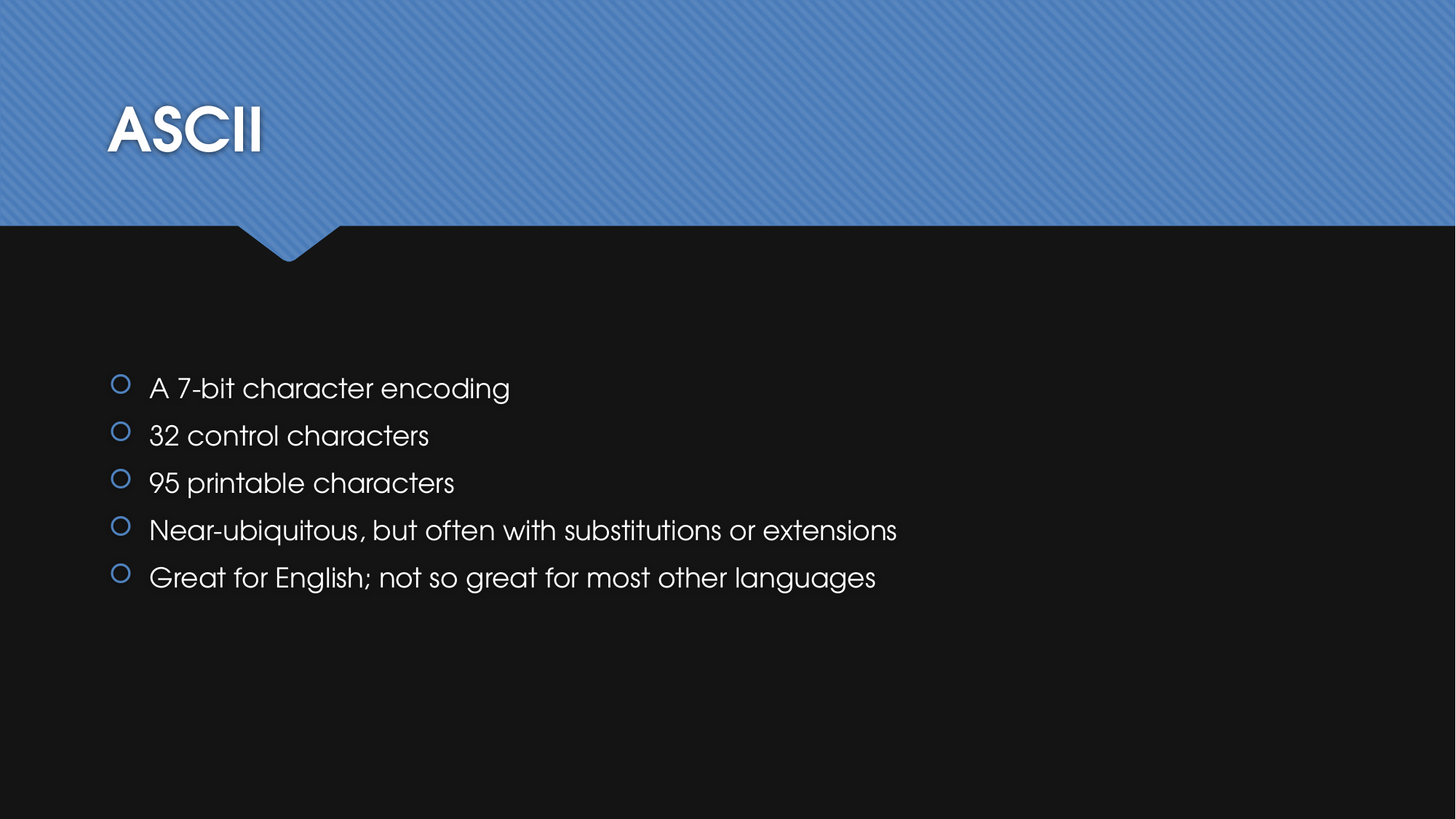

# ASCII
A 7-bit character encoding
32 control characters
95 printable characters
Near-ubiquitous, but often with substitutions or extensions
Great for English; not so great for most other languages